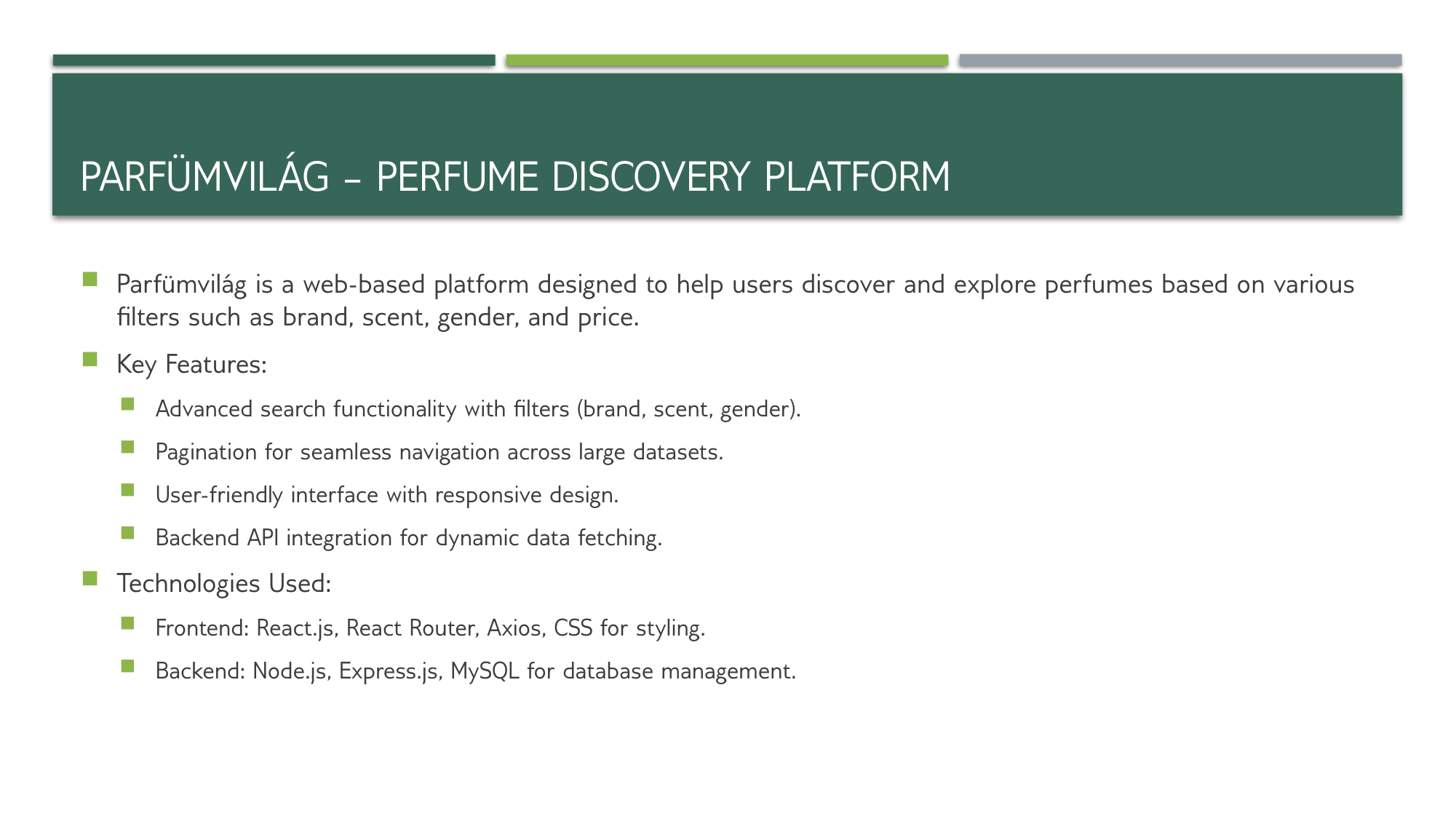

# Parfümvilág – Perfume Discovery Platform
Parfümvilág is a web-based platform designed to help users discover and explore perfumes based on various filters such as brand, scent, gender, and price.
Key Features:
Advanced search functionality with filters (brand, scent, gender).
Pagination for seamless navigation across large datasets.
User-friendly interface with responsive design.
Backend API integration for dynamic data fetching.
Technologies Used:
Frontend: React.js, React Router, Axios, CSS for styling.
Backend: Node.js, Express.js, MySQL for database management.